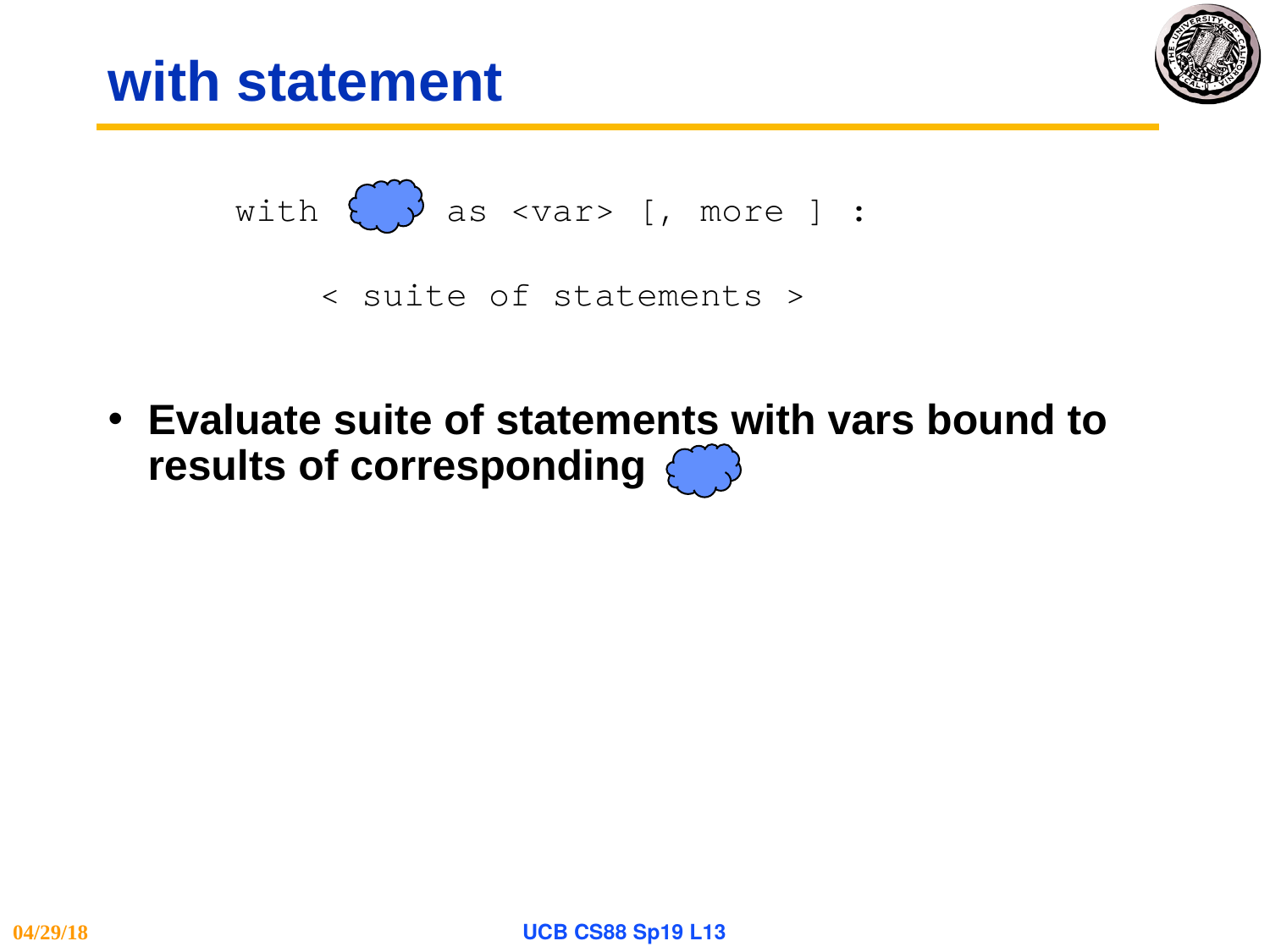

# with statement
with      as <var> [, more ] :

    < suite of statements >

Evaluate suite of statements with vars bound to results of corresponding

04/29/18
UCB CS88 Sp19 L13